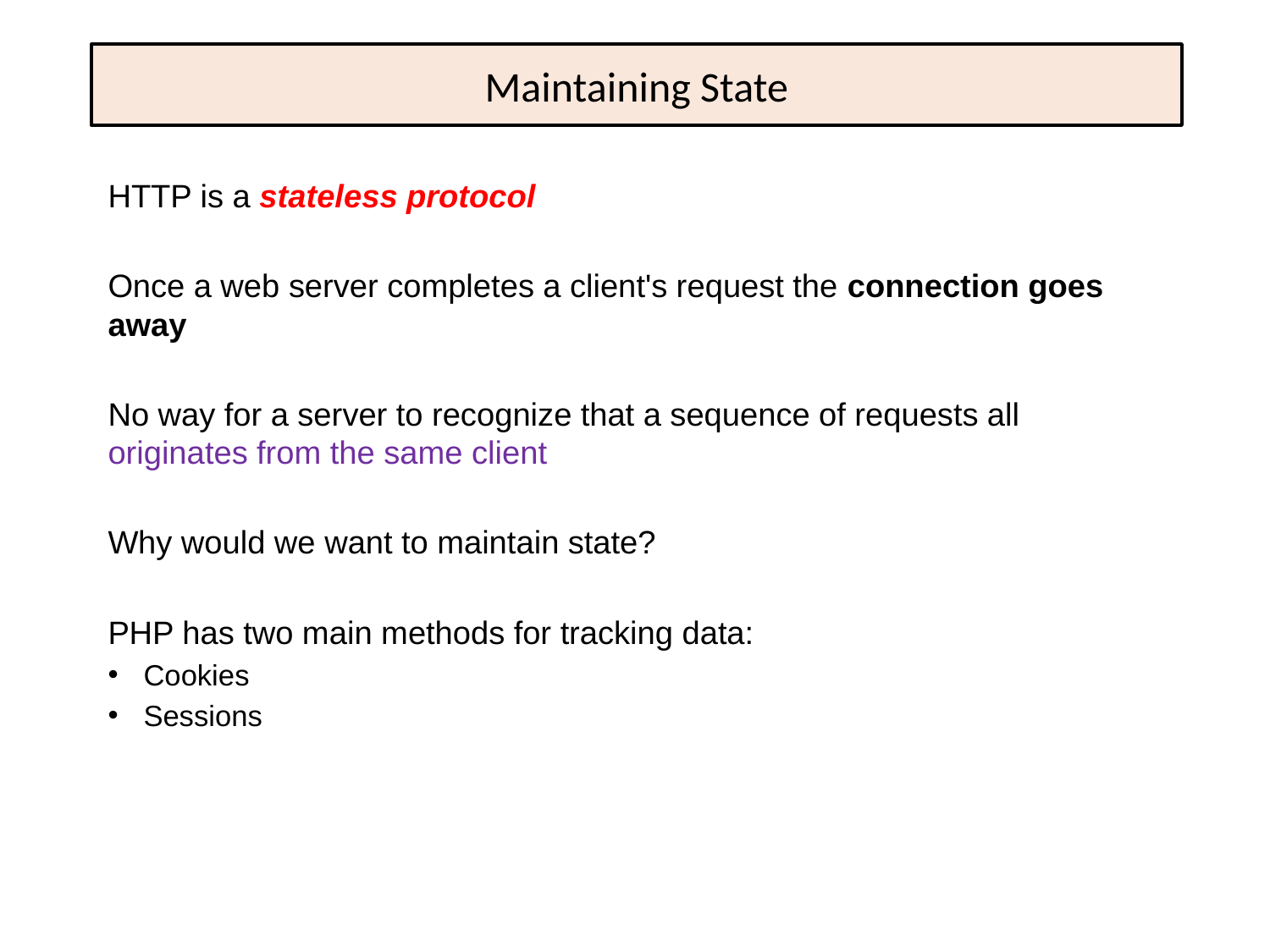

# Maintaining State
HTTP is a stateless protocol

Once a web server completes a client's request the connection goes away

No way for a server to recognize that a sequence of requests all originates from the same client

Why would we want to maintain state?

PHP has two main methods for tracking data:
Cookies
Sessions